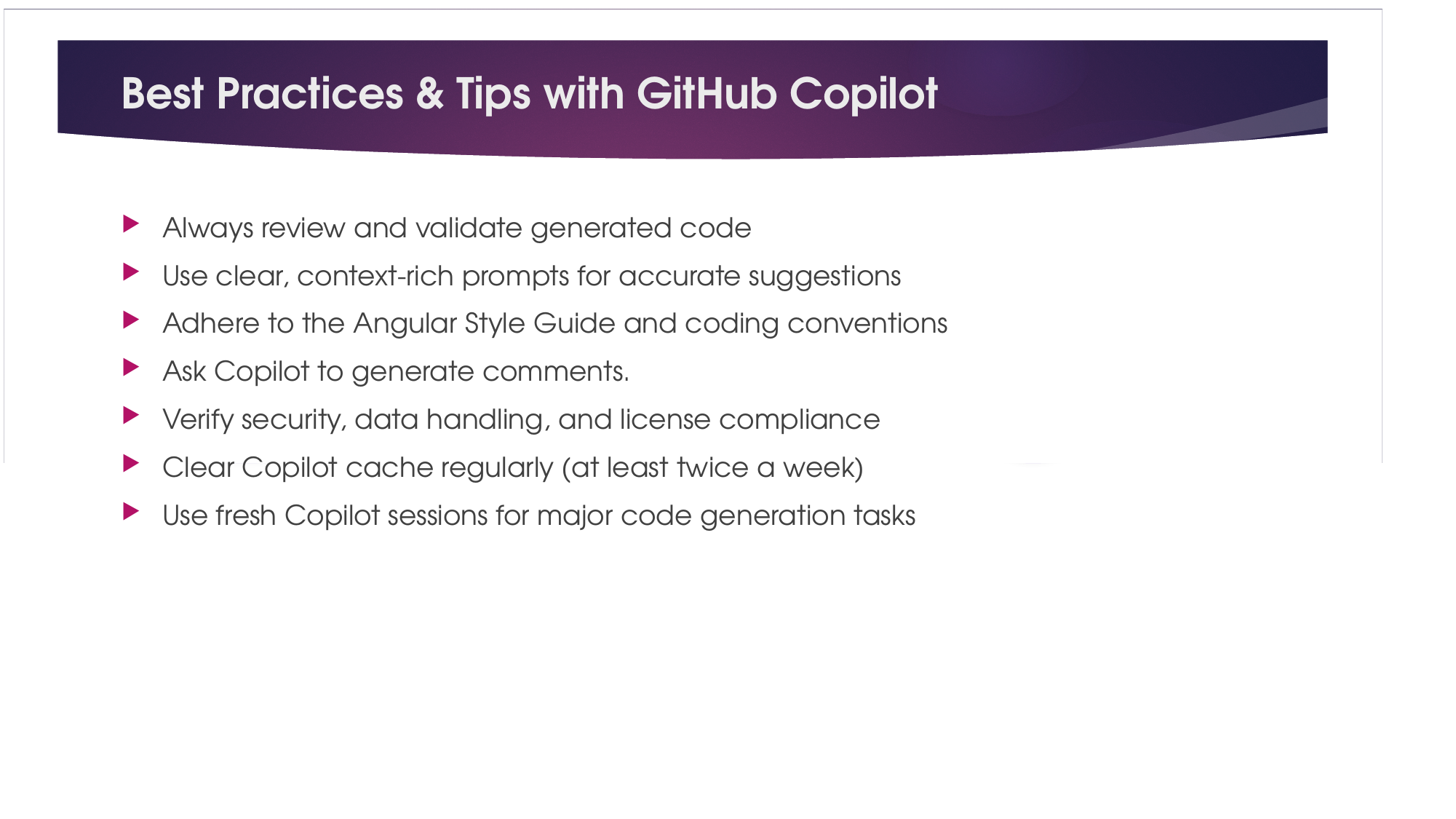

# Best Practices & Tips with GitHub Copilot
Always review and validate generated code
Use clear, context-rich prompts for accurate suggestions
Adhere to the Angular Style Guide and coding conventions
Ask Copilot to generate comments.
Verify security, data handling, and license compliance
Clear Copilot cache regularly (at least twice a week)
Use fresh Copilot sessions for major code generation tasks